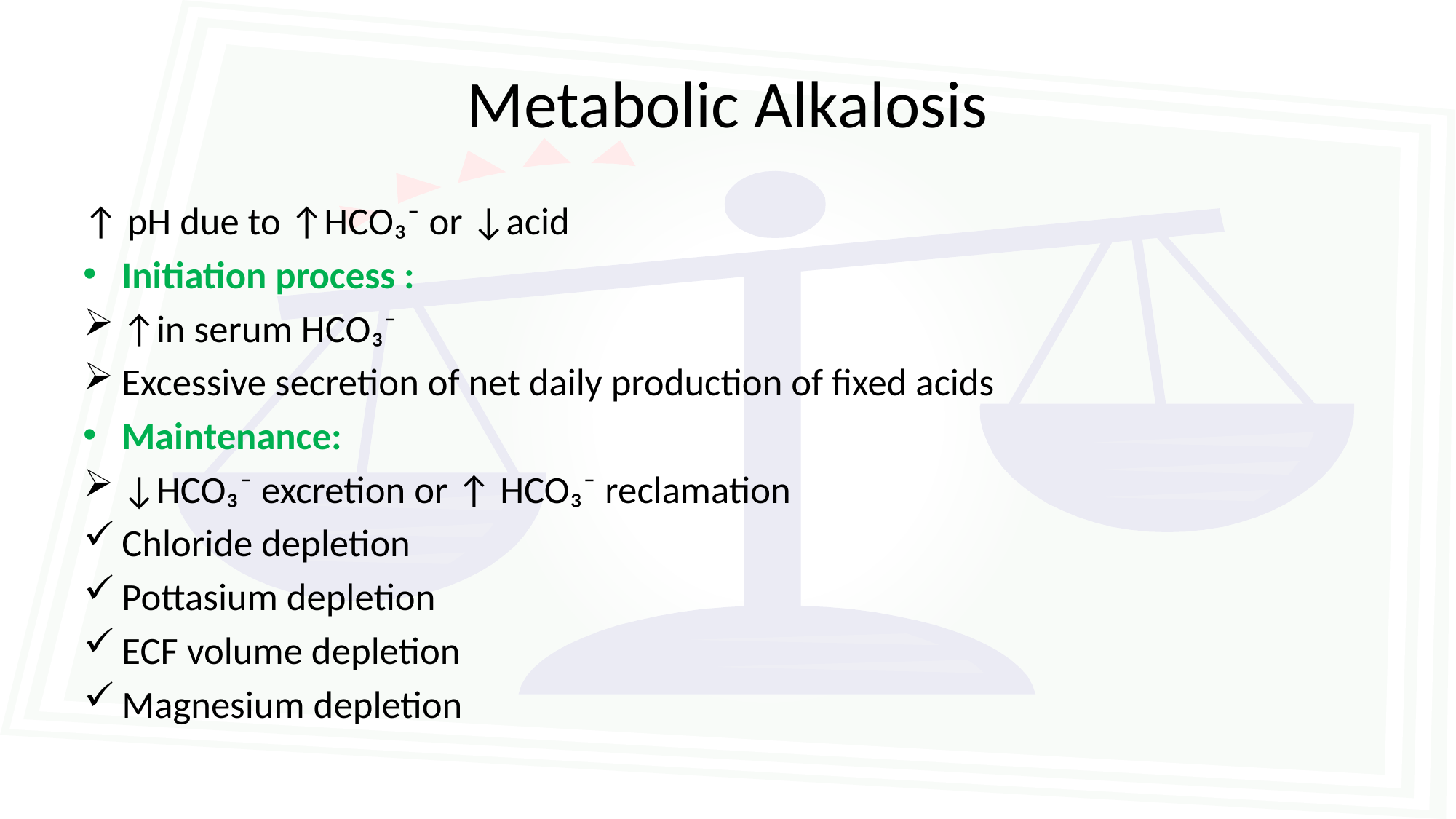

# Metabolic Alkalosis
↑ pH due to ↑HCO₃⁻ or ↓acid
Initiation process :
↑in serum HCO₃⁻
Excessive secretion of net daily production of fixed acids
Maintenance:
↓HCO₃⁻ excretion or ↑ HCO₃⁻ reclamation
Chloride depletion
Pottasium depletion
ECF volume depletion
Magnesium depletion